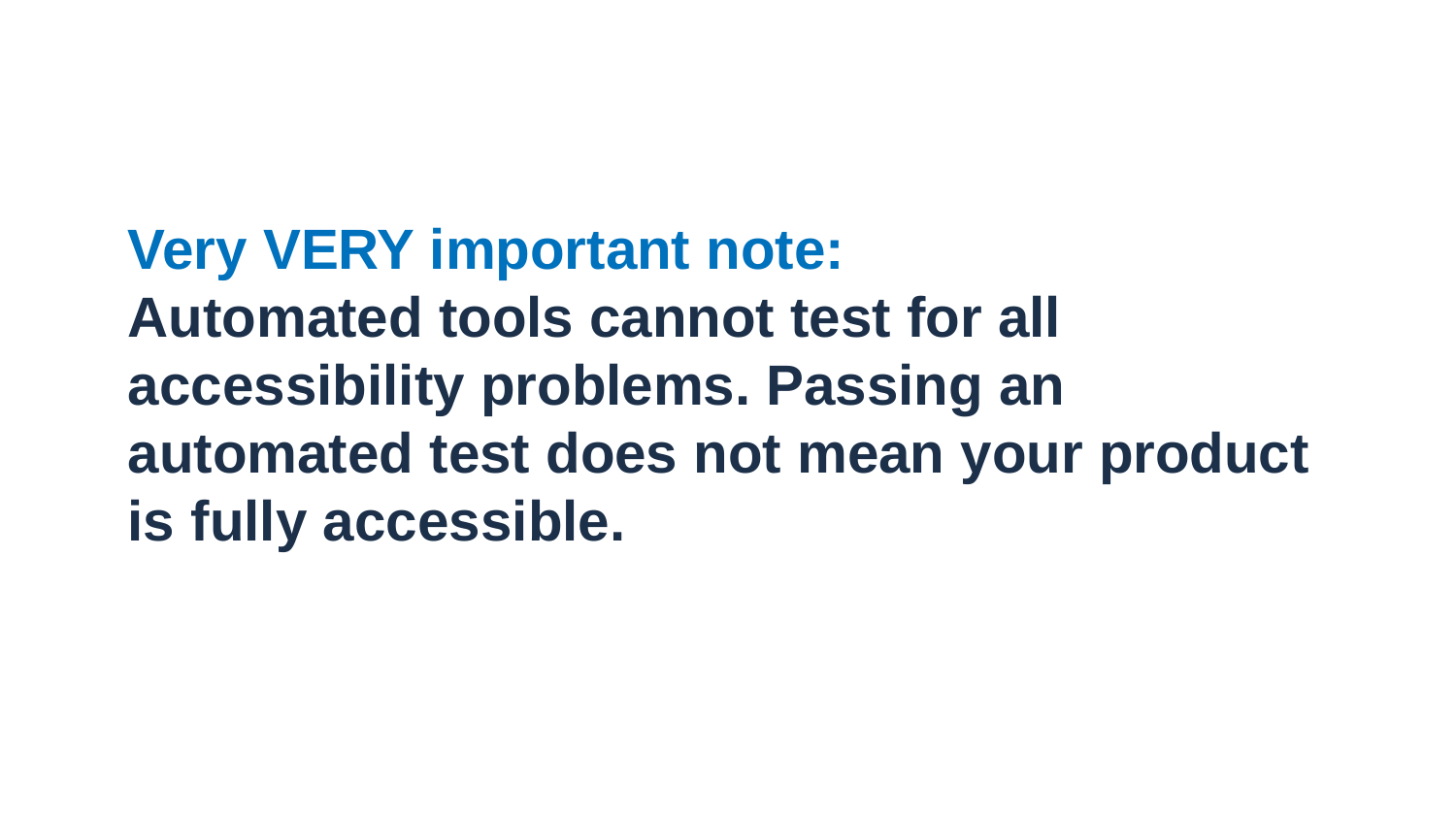

# Very VERY important note:
Automated tools cannot test for all accessibility problems. Passing an automated test does not mean your product is fully accessible.